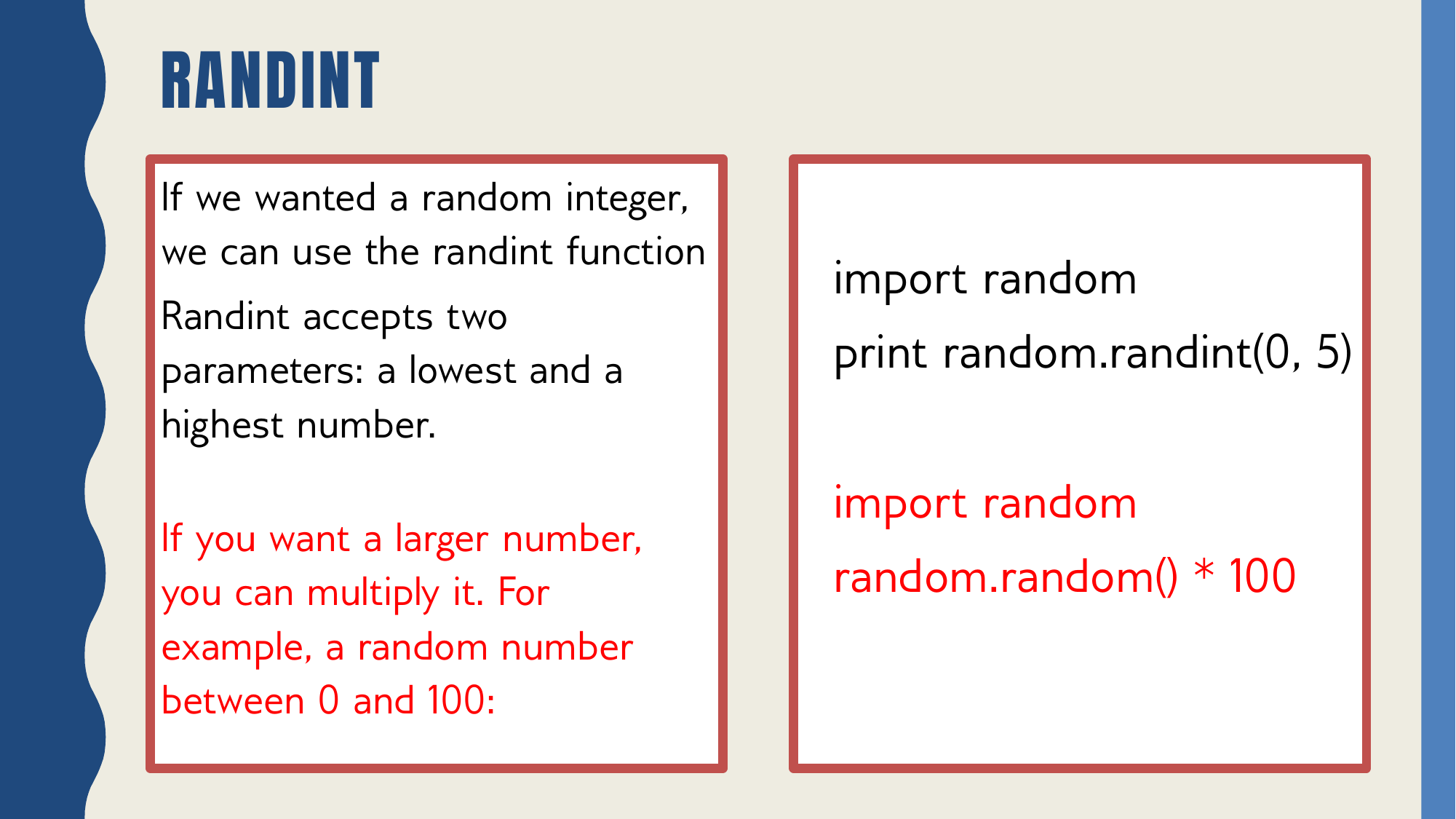

# Randint
If we wanted a random integer, we can use the randint function
Randint accepts two parameters: a lowest and a highest number.

If you want a larger number, you can multiply it. For example, a random number between 0 and 100:

  import random
  print random.randint(0, 5)

  import random
  random.random() * 100